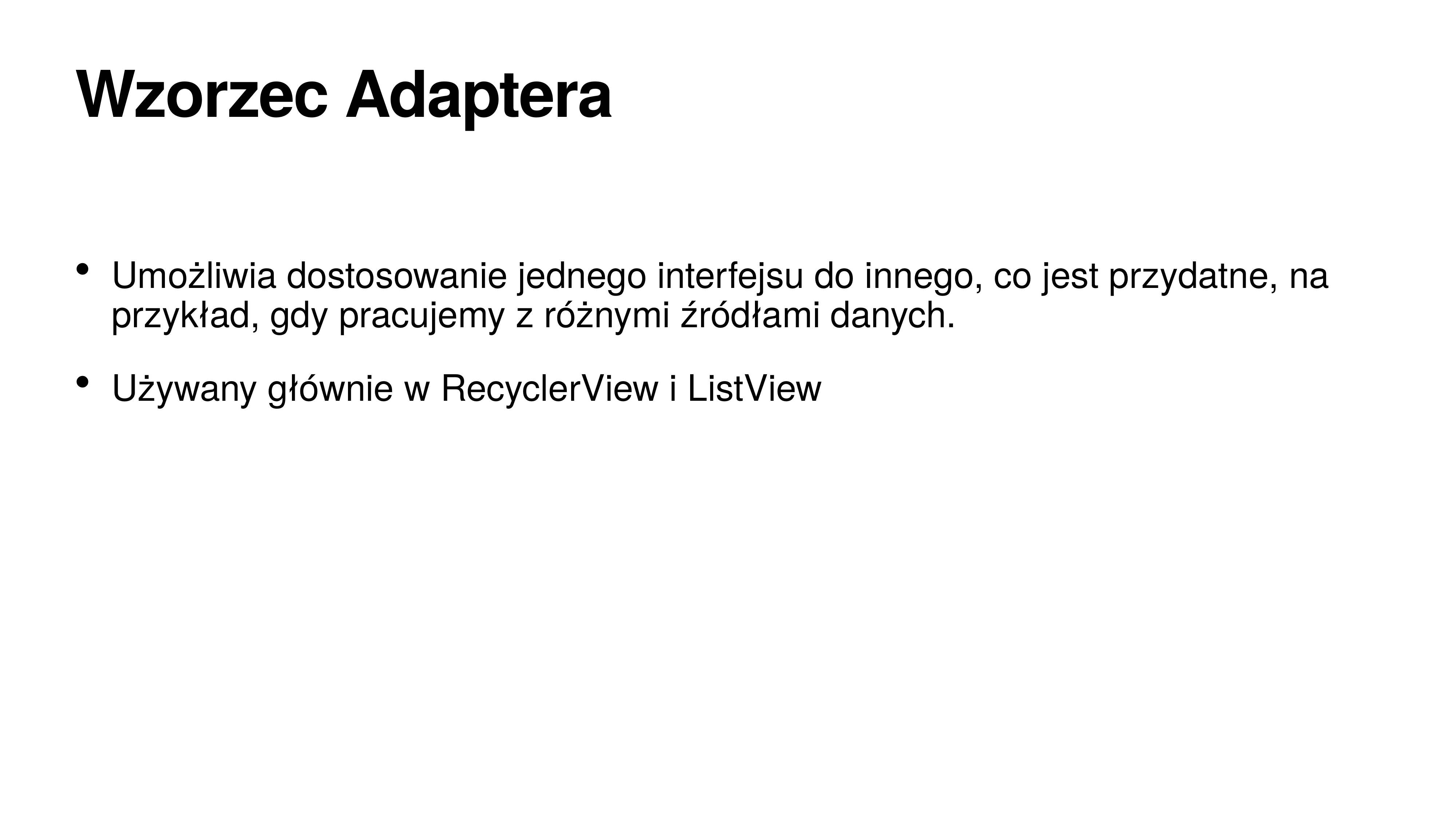

# Wzorzec Adaptera

Umożliwia dostosowanie jednego interfejsu do innego, co jest przydatne, na przykład, gdy pracujemy z różnymi źródłami danych.
Używany głównie w RecyclerView i ListView